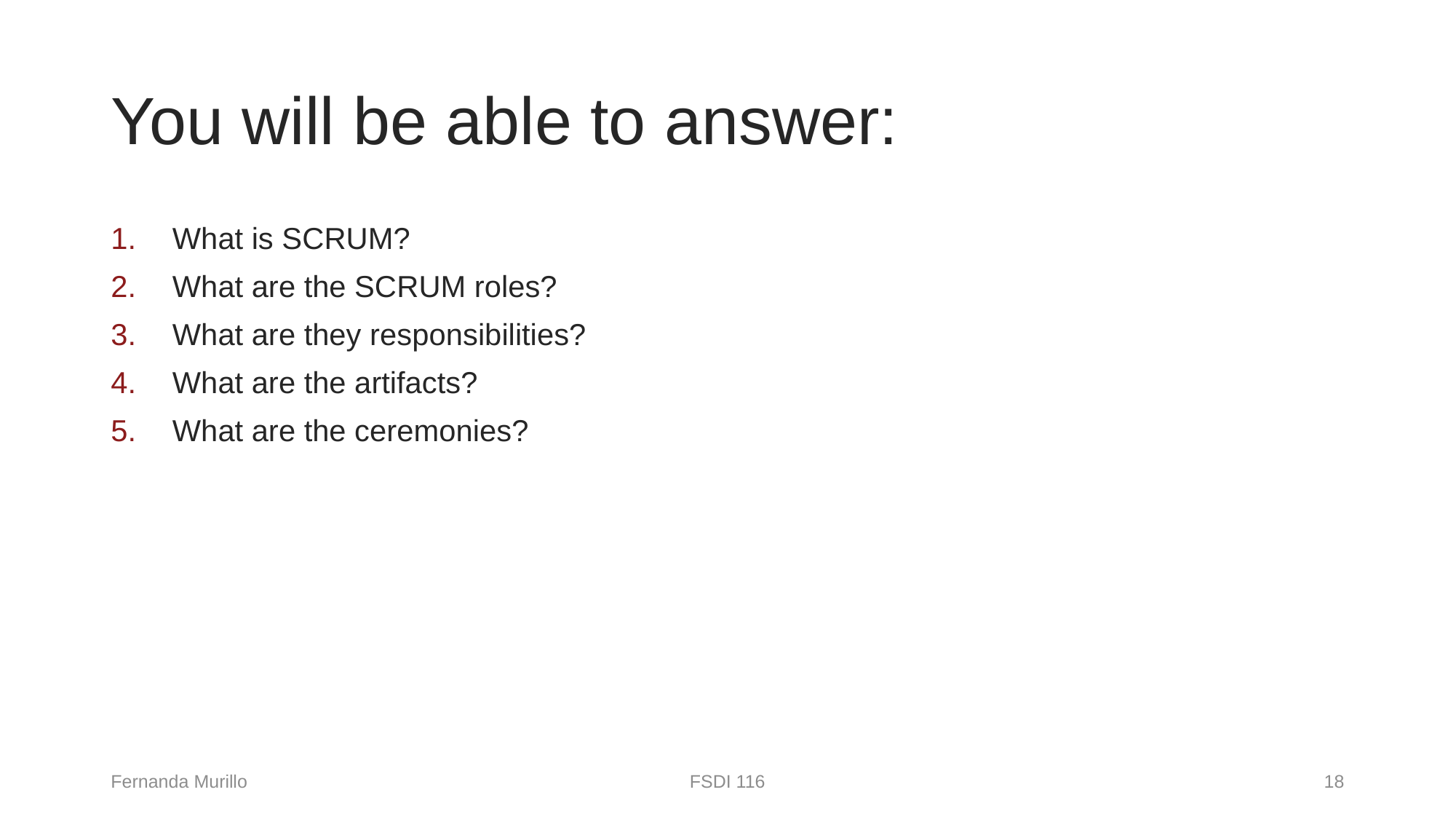

# You will be able to answer:
What is SCRUM?
What are the SCRUM roles?
What are they responsibilities?
What are the artifacts?
What are the ceremonies?

Fernanda Murillo
FSDI 116
18